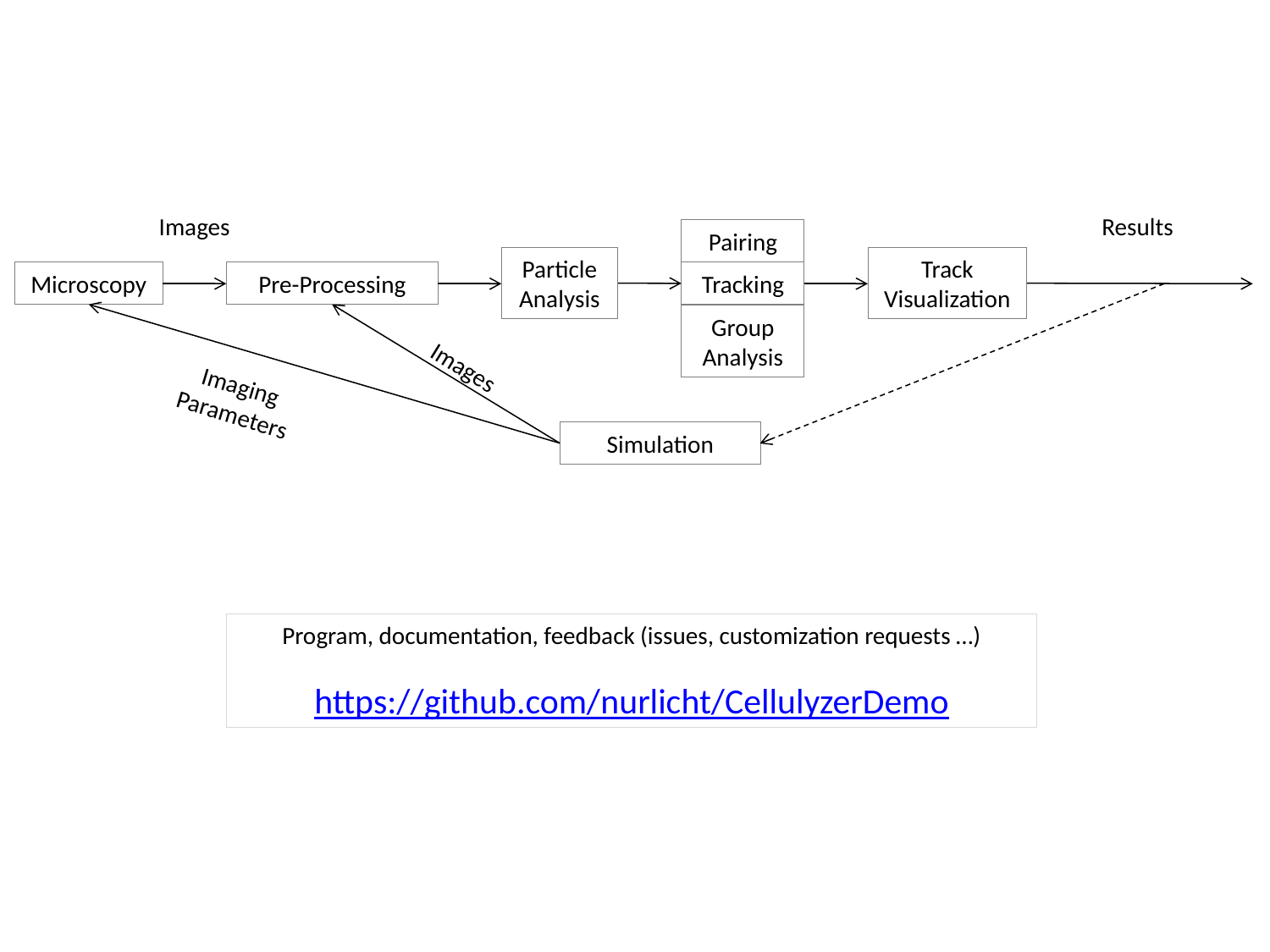

Images
Results
Pairing
Particle Analysis
Track Visualization
Tracking
Microscopy
Pre-Processing
Group Analysis
Images
Imaging Parameters
Simulation
Program, documentation, feedback (issues, customization requests …)

https://github.com/nurlicht/CellulyzerDemo